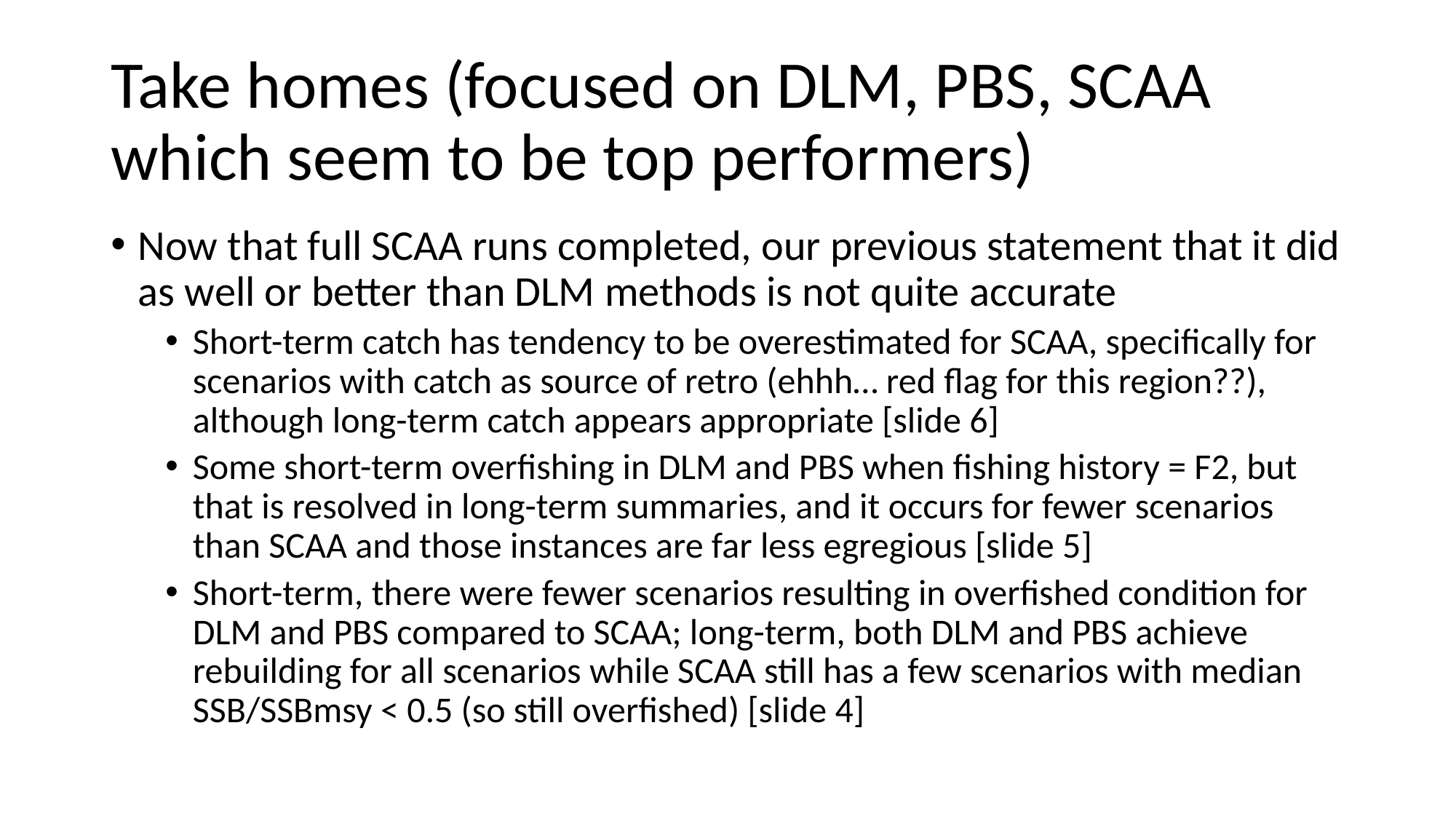

# Take homes (focused on DLM, PBS, SCAA which seem to be top performers)
Now that full SCAA runs completed, our previous statement that it did as well or better than DLM methods is not quite accurate
Short-term catch has tendency to be overestimated for SCAA, specifically for scenarios with catch as source of retro (ehhh… red flag for this region??), although long-term catch appears appropriate [slide 6]
Some short-term overfishing in DLM and PBS when fishing history = F2, but that is resolved in long-term summaries, and it occurs for fewer scenarios than SCAA and those instances are far less egregious [slide 5]
Short-term, there were fewer scenarios resulting in overfished condition for DLM and PBS compared to SCAA; long-term, both DLM and PBS achieve rebuilding for all scenarios while SCAA still has a few scenarios with median SSB/SSBmsy < 0.5 (so still overfished) [slide 4]